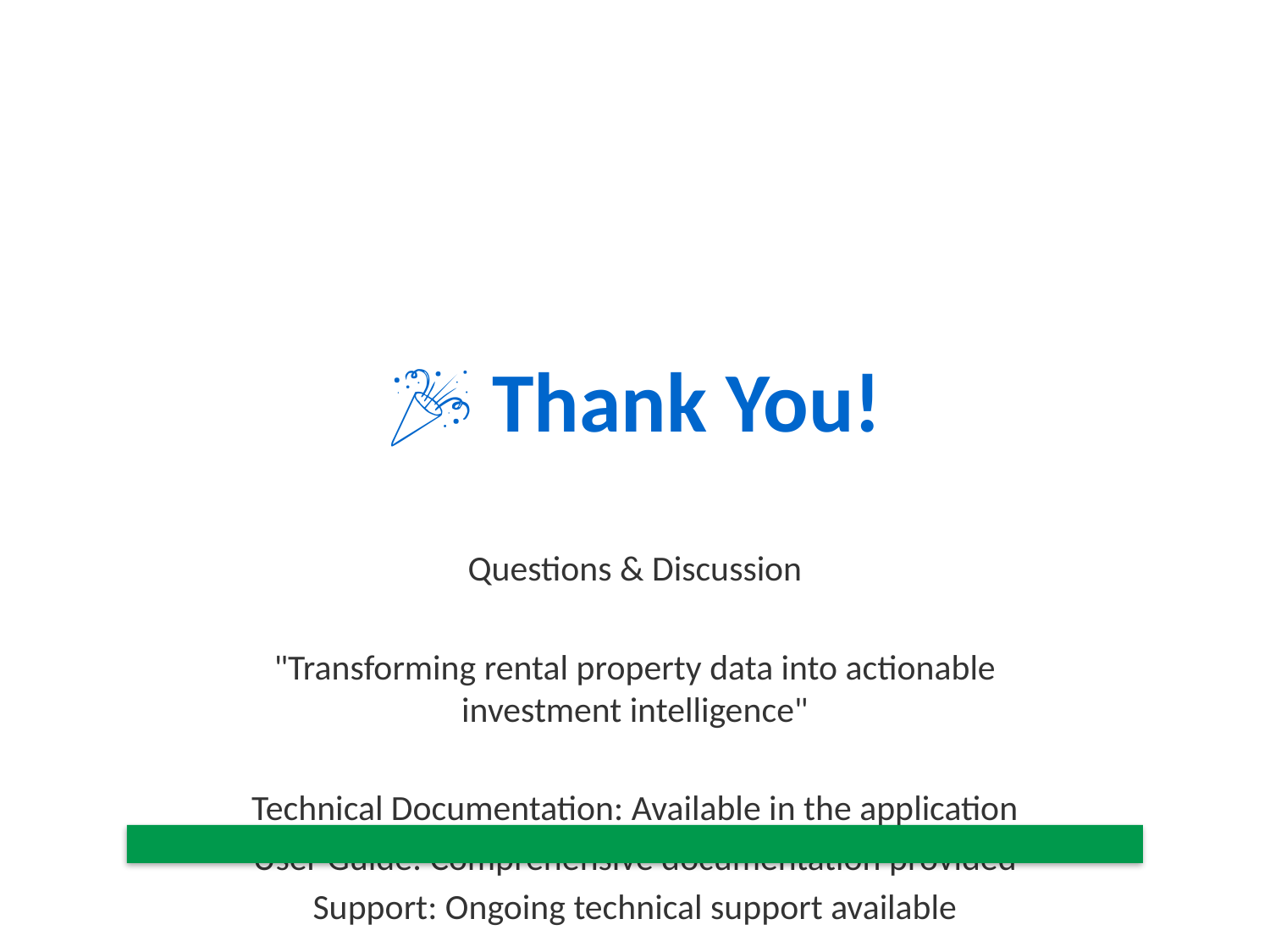

# 🎉 Thank You!
Questions & Discussion

"Transforming rental property data into actionable investment intelligence"

Technical Documentation: Available in the application
User Guide: Comprehensive documentation provided
Support: Ongoing technical support available